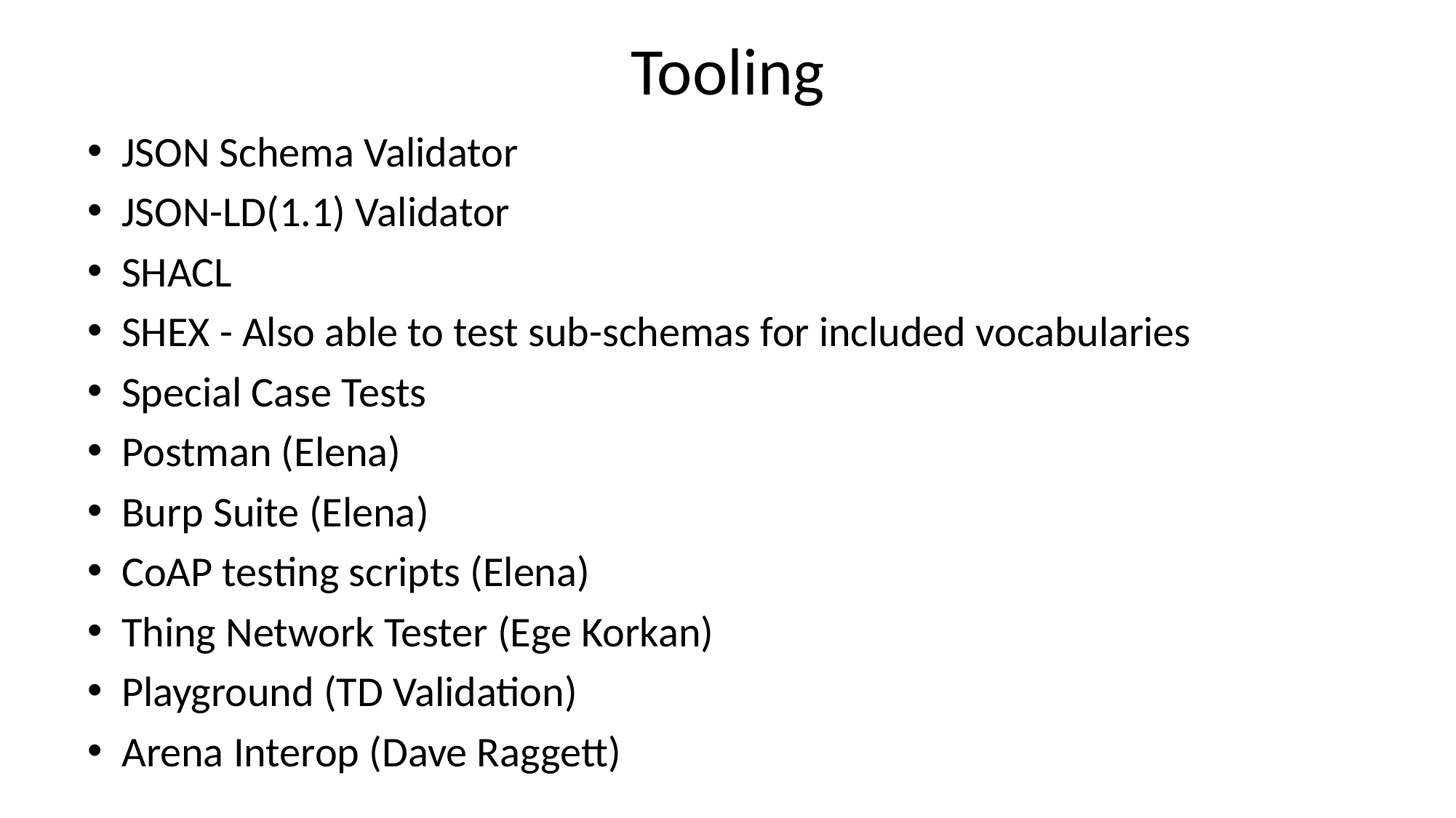

# Tooling
JSON Schema Validator
JSON-LD(1.1) Validator
SHACL
SHEX - Also able to test sub-schemas for included vocabularies
Special Case Tests
Postman (Elena)
Burp Suite (Elena)
CoAP testing scripts (Elena)
Thing Network Tester (Ege Korkan)
Playground (TD Validation)
Arena Interop (Dave Raggett)